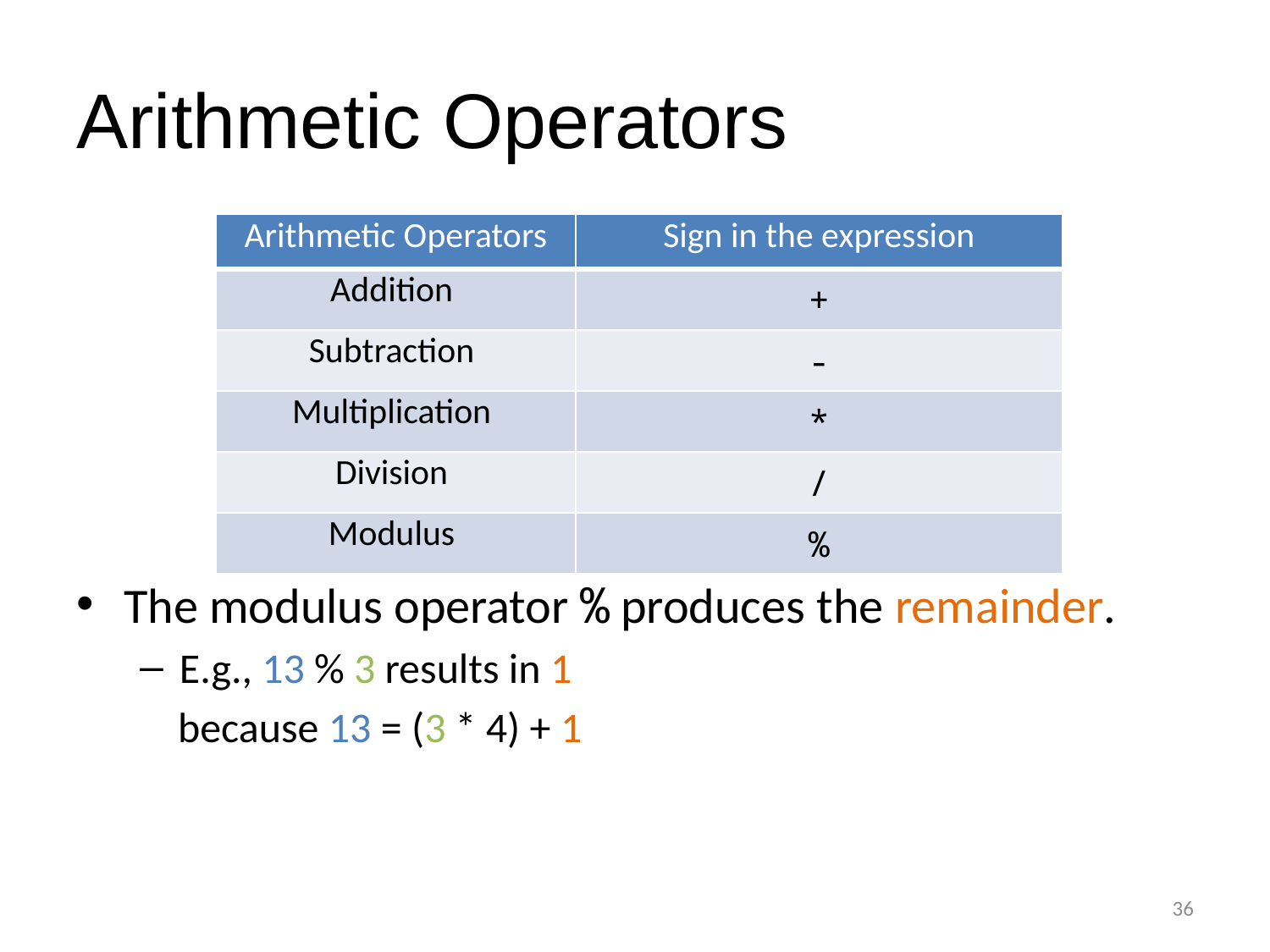

# Arithmetic Operators
| Arithmetic Operators | Sign in the expression |
| --- | --- |
| Addition | + |
| Subtraction | - |
| Multiplication | \* |
| Division | / |
| Modulus | % |

The modulus operator % produces the remainder.
E.g., 13 % 3 results in 1
    because 13 = (3 * 4) + 1
36